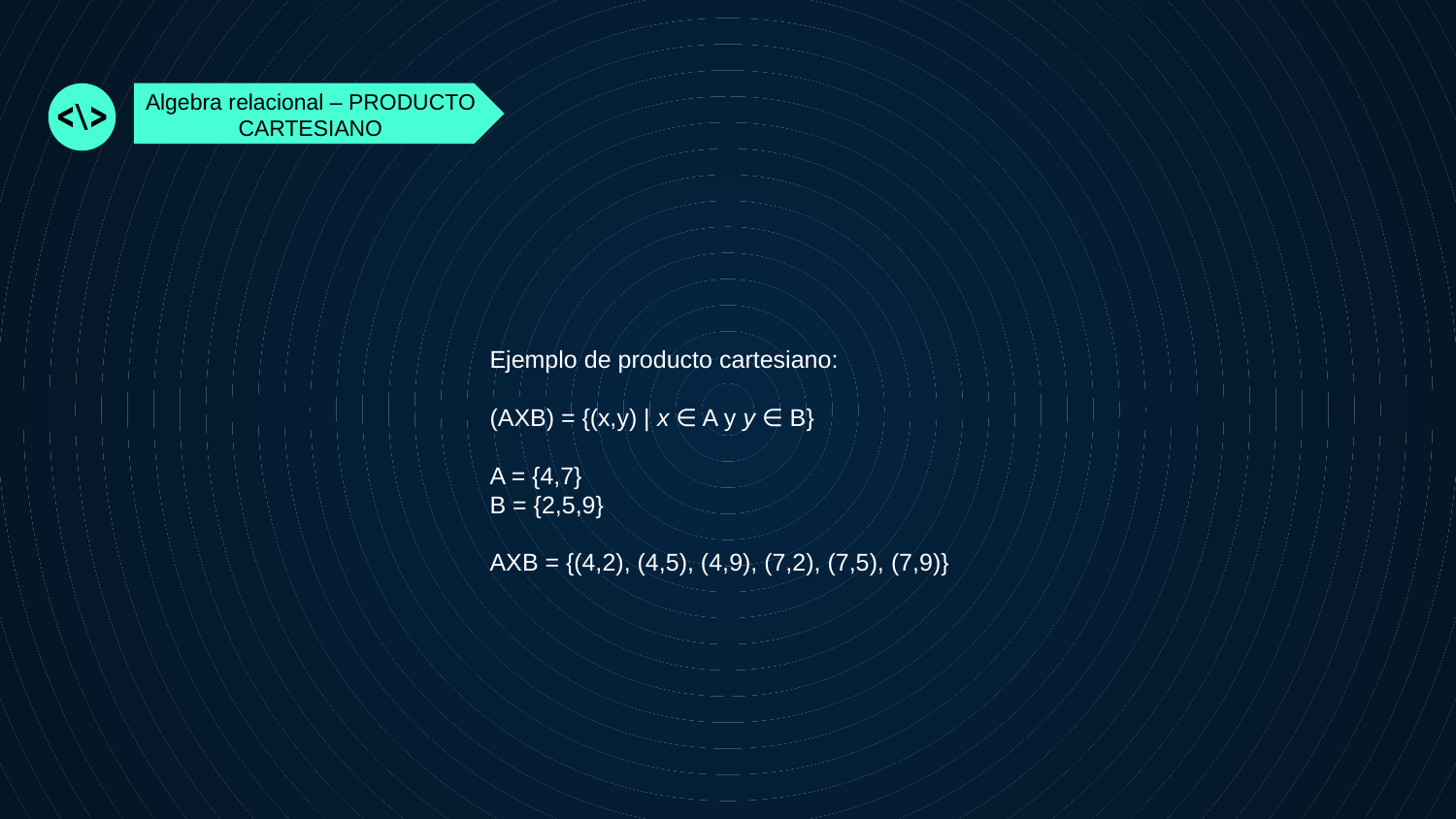

Algebra relacional – PRODUCTO CARTESIANO
Ejemplo de producto cartesiano:

(AXB) = {(x,y) | x ∈ A y y ∈ B}

A = {4,7}
B = {2,5,9}

AXB = {(4,2), (4,5), (4,9), (7,2), (7,5), (7,9)}